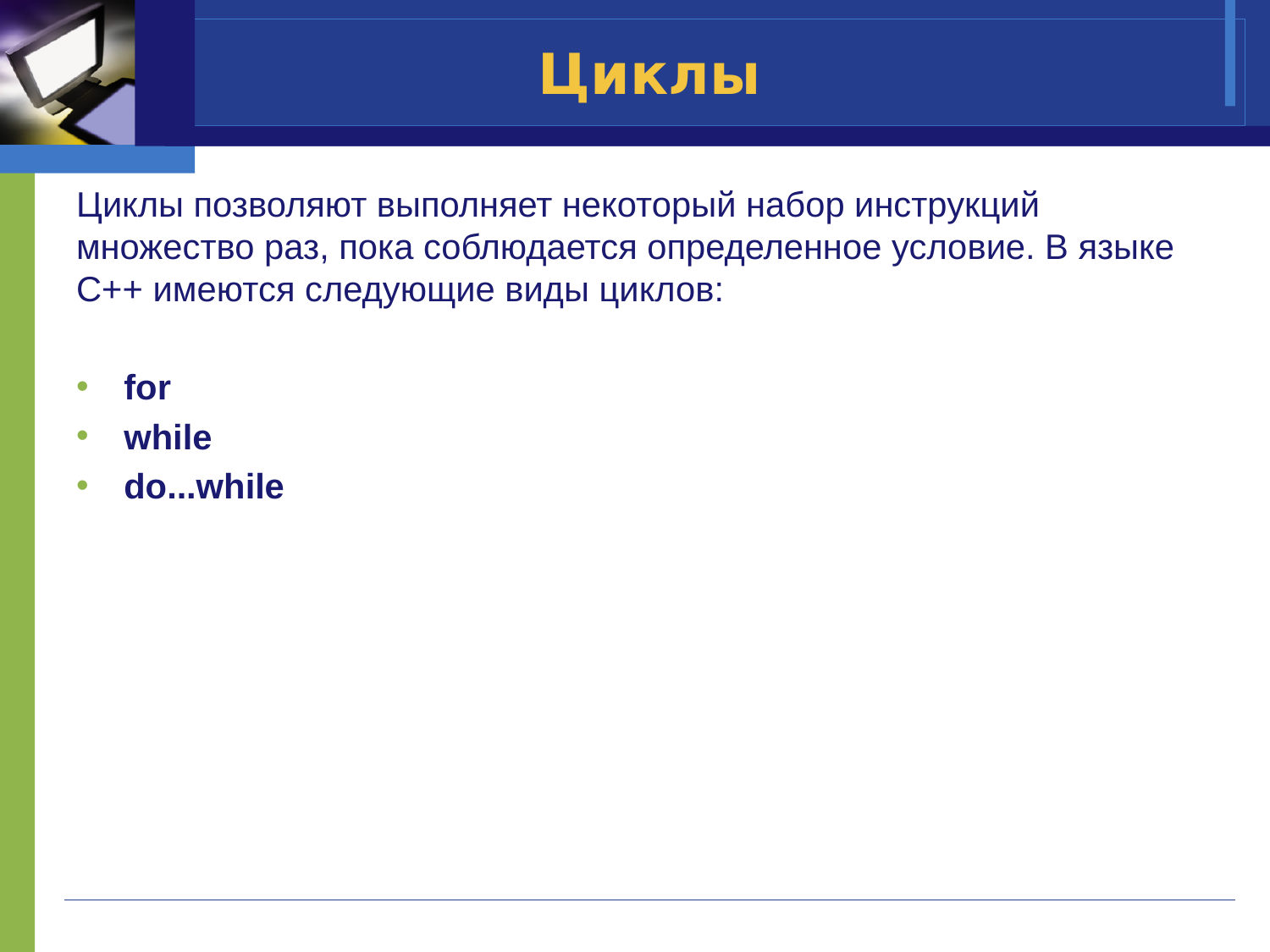

# Циклы
Циклы позволяют выполняет некоторый набор инструкций множество раз, пока соблюдается определенное условие. В языке C++ имеются следующие виды циклов:

for
while
do...while